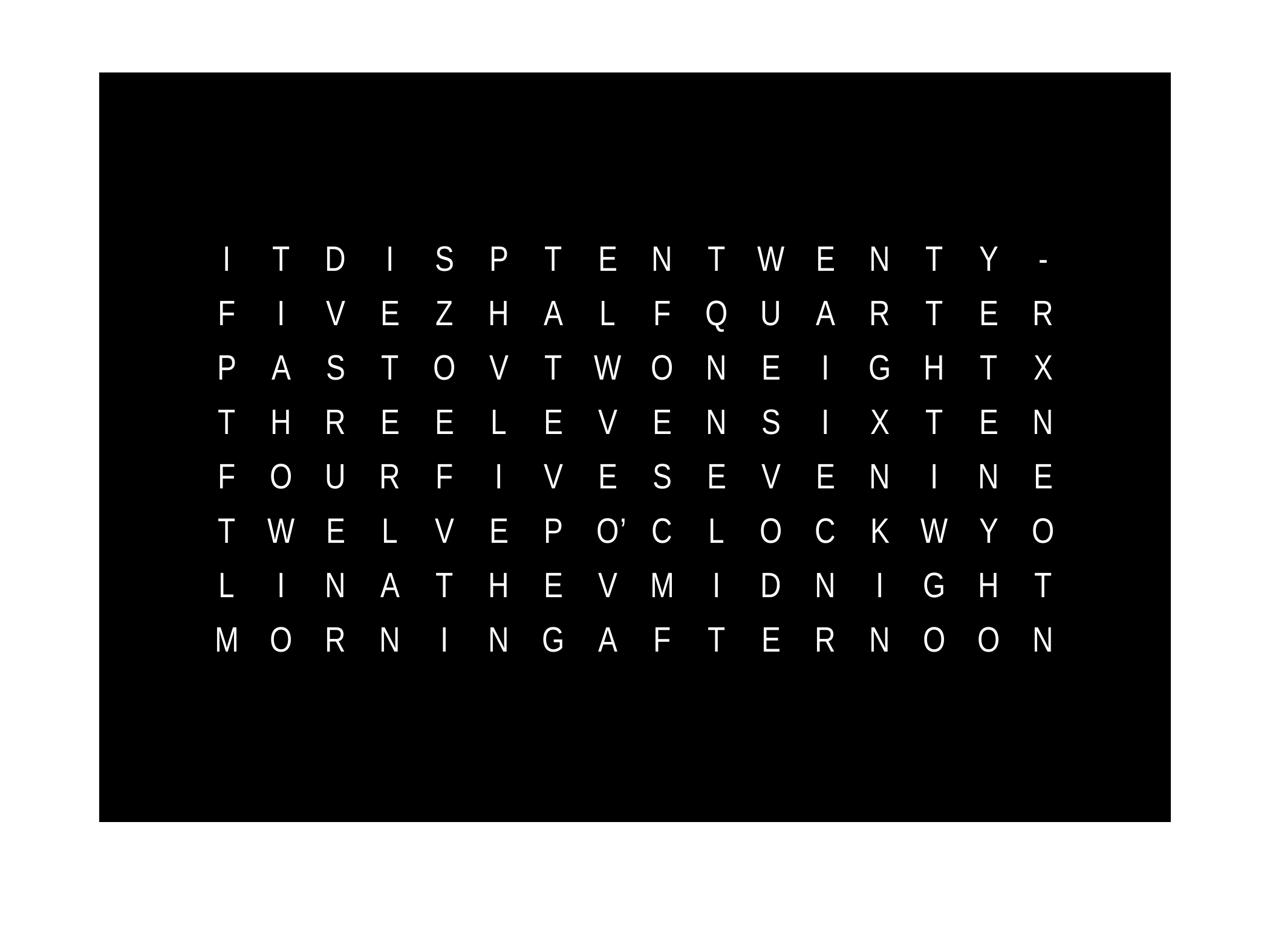

I

T

D

I

S

P

T

E

N

T

W

E

N

T

Y

-

F

I

V

E

Z

H

A

L

F

Q

U

A

R

T

E

R

P

A

S

T

O

V

T

W

O

N

E

I

G

H

T

X

T

H

R

E

E

L

E

V

E

N

S

I

X

T

E

N

F

O

U

R

F

I

V

E

S

E

V

E

N

I

N

E
’

T

W

E

L

V

E

P

O

C

L

O

C

K

W

Y

O

L

I

N

A

T

H

E

V

M

I

D

N

I

G

H

T

M

O

R

N

I

N

G

A

F

T

E

R

N

O

O

N